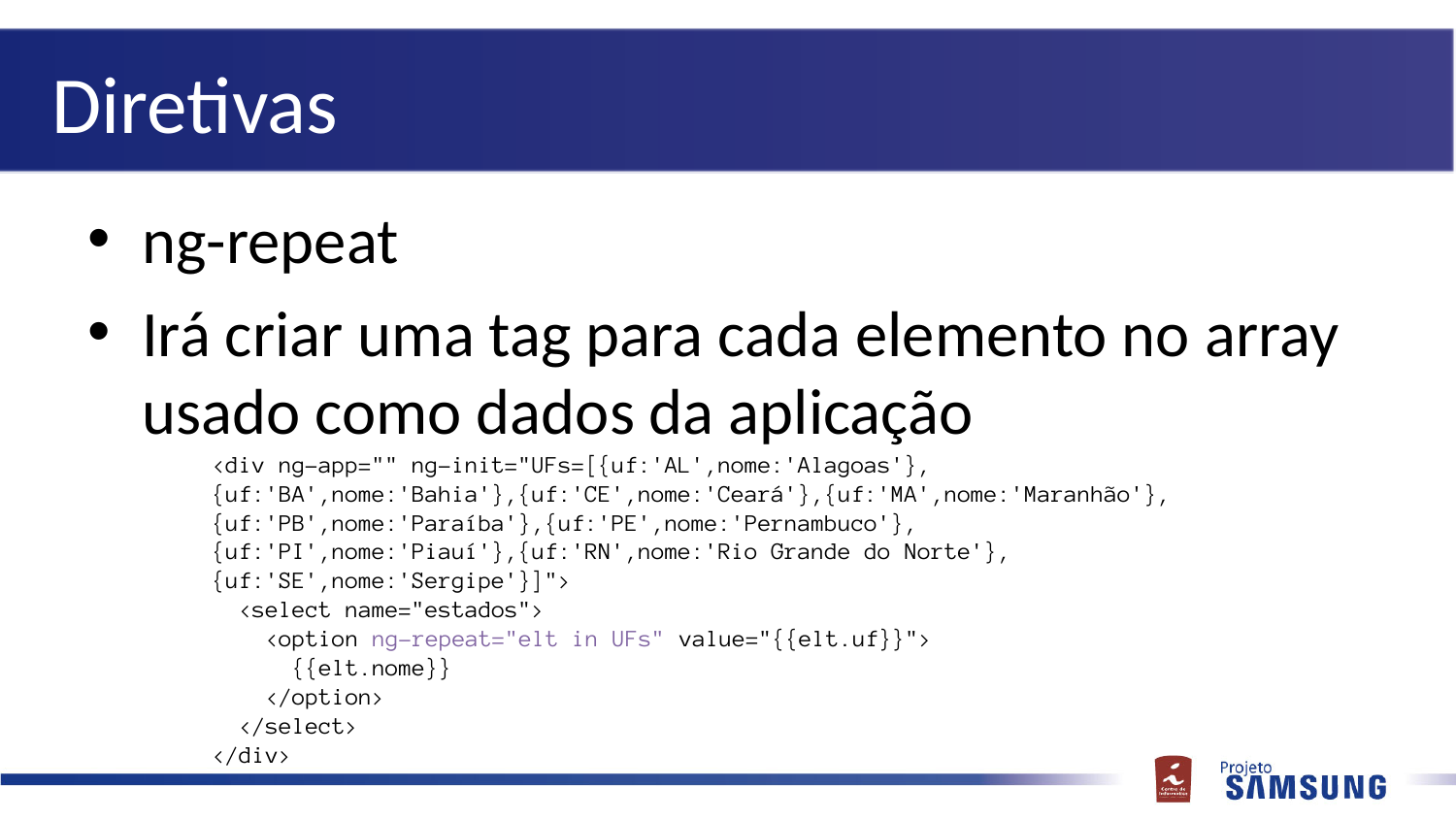

# Diretivas
ng-repeat

Irá criar uma tag para cada elemento no array usado como dados da aplicação
<div ng-app="" ng-init="UFs=[{uf:'AL',nome:'Alagoas'}, {uf:'BA',nome:'Bahia'},{uf:'CE',nome:'Ceará'},{uf:'MA',nome:'Maranhão'},{uf:'PB',nome:'Paraíba'},{uf:'PE',nome:'Pernambuco'},{uf:'PI',nome:'Piauí'},{uf:'RN',nome:'Rio Grande do Norte'},{uf:'SE',nome:'Sergipe'}]">
  <select name="estados">
    <option ng-repeat="elt in UFs" value="{{elt.uf}}">
      {{elt.nome}}
    </option>
  </select>
</div>